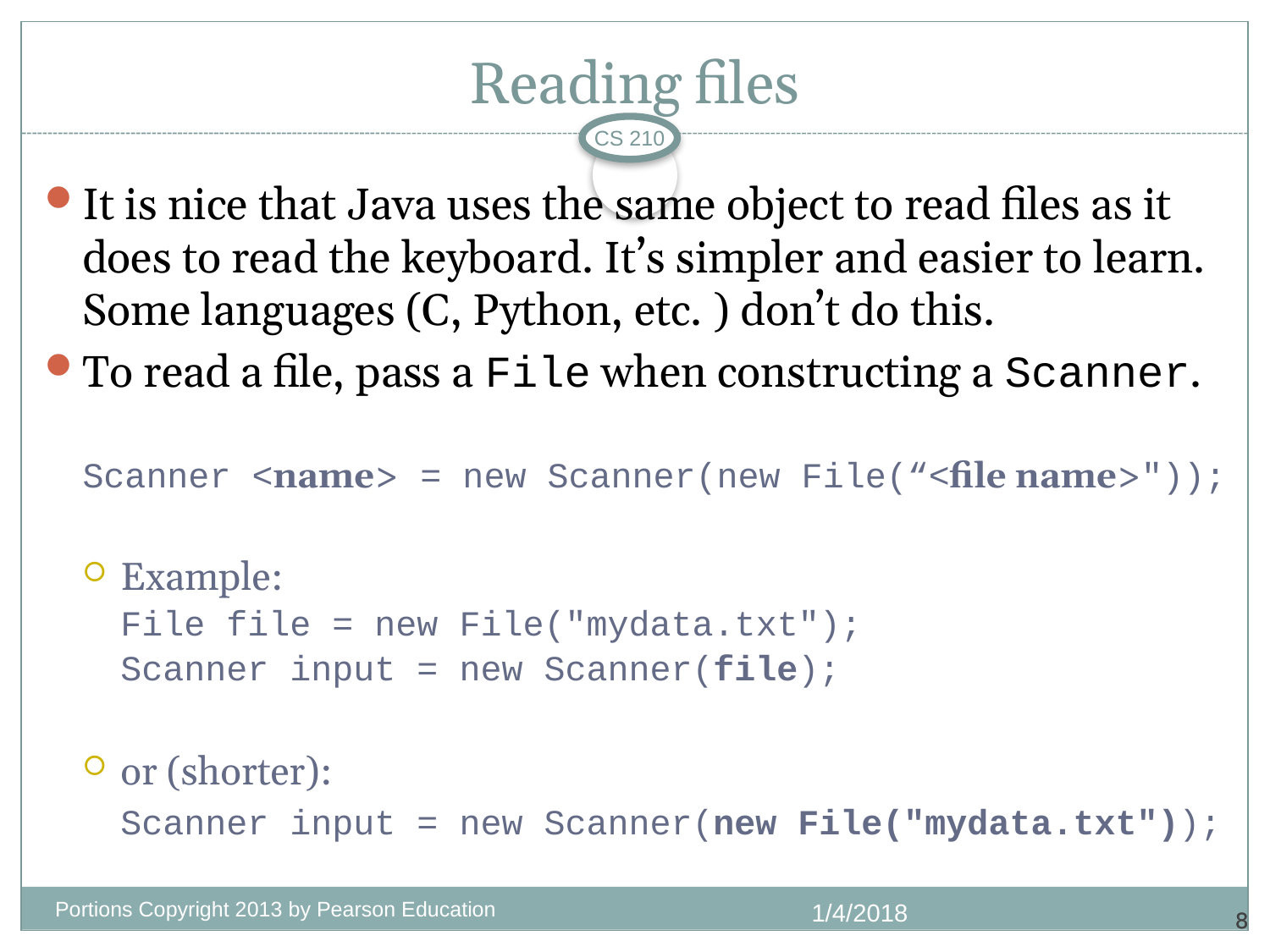

# Reading files
CS 210
It is nice that Java uses the same object to read files as it does to read the keyboard. It’s simpler and easier to learn. Some languages (C, Python, etc. ) don’t do this.
To read a file, pass a File when constructing a Scanner.

Scanner <name> = new Scanner(new File(“<file name>"));

Example:
	File file = new File("mydata.txt");
	Scanner input = new Scanner(file);

or (shorter):
	Scanner input = new Scanner(new File("mydata.txt"));
Portions Copyright 2013 by Pearson Education
1/4/2018